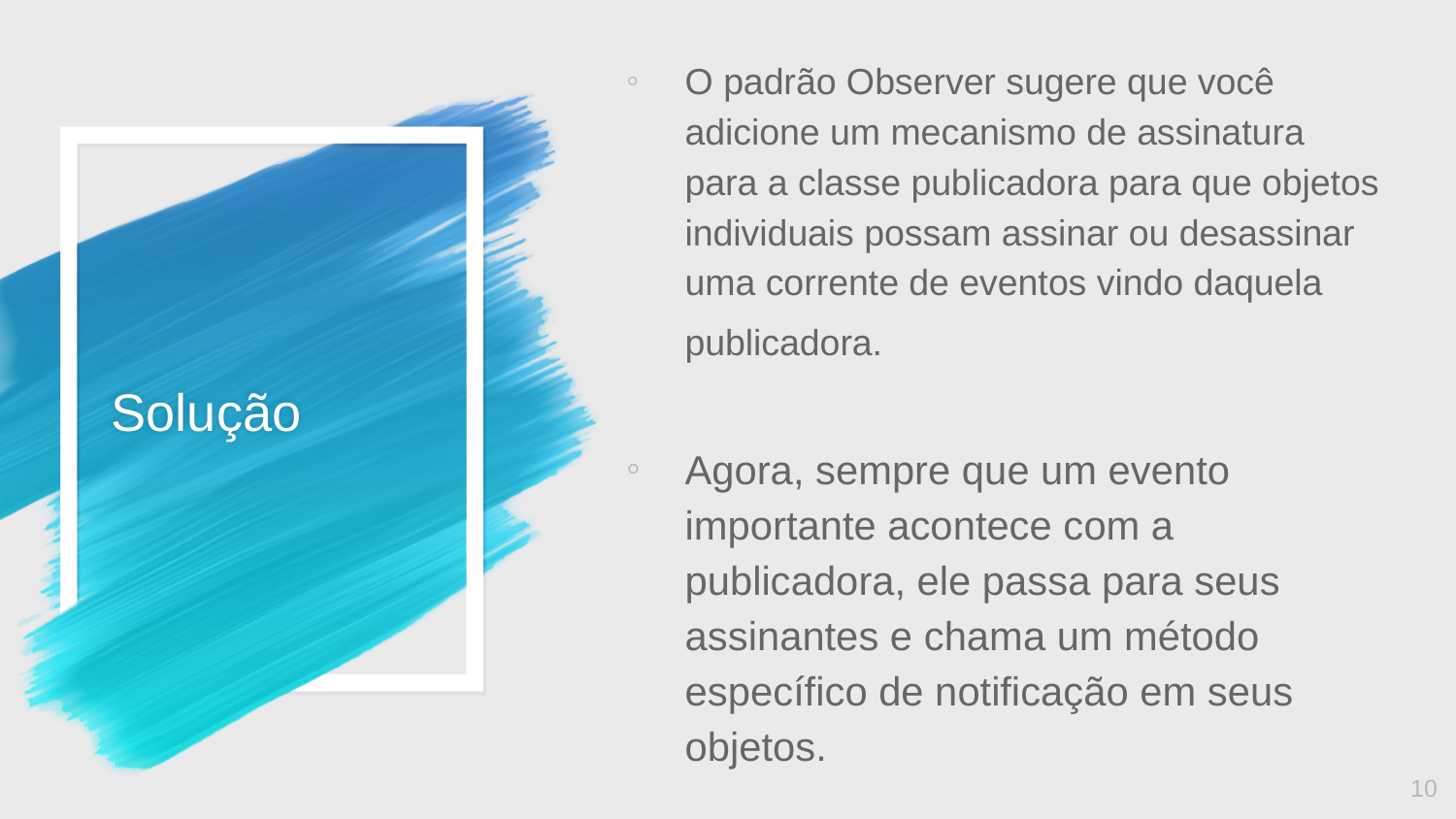

O padrão Observer sugere que você adicione um mecanismo de assinatura para a classe publicadora para que objetos individuais possam assinar ou desassinar uma corrente de eventos vindo daquela publicadora.

Agora, sempre que um evento importante acontece com a publicadora, ele passa para seus assinantes e chama um método específico de notificação em seus objetos.
# Solução
10